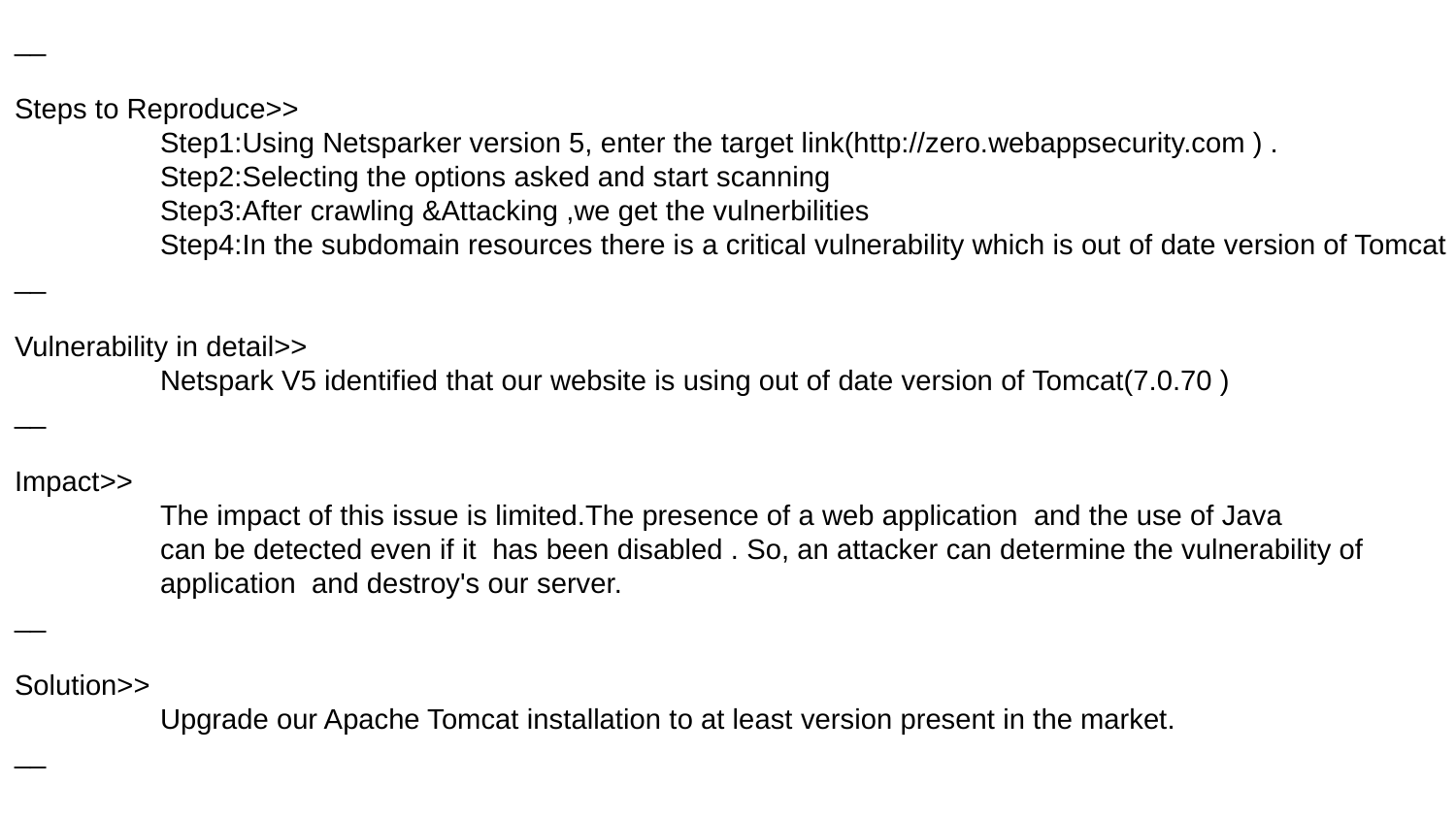

__

Steps to Reproduce>>
	Step1:Using Netsparker version 5, enter the target link(http://zero.webappsecurity.com ) .
	Step2:Selecting the options asked and start scanning
	Step3:After crawling &Attacking ,we get the vulnerbilities
	Step4:In the subdomain resources there is a critical vulnerability which is out of date version of Tomcat
__

Vulnerability in detail>>
	Netspark V5 identified that our website is using out of date version of Tomcat(7.0.70 )
__

Impact>>
	The impact of this issue is limited.The presence of a web application  and the use of Java
	can be detected even if it  has been disabled . So, an attacker can determine the vulnerability of  	application  and destroy's our server.
__

Solution>>
	Upgrade our Apache Tomcat installation to at least version present in the market.
__